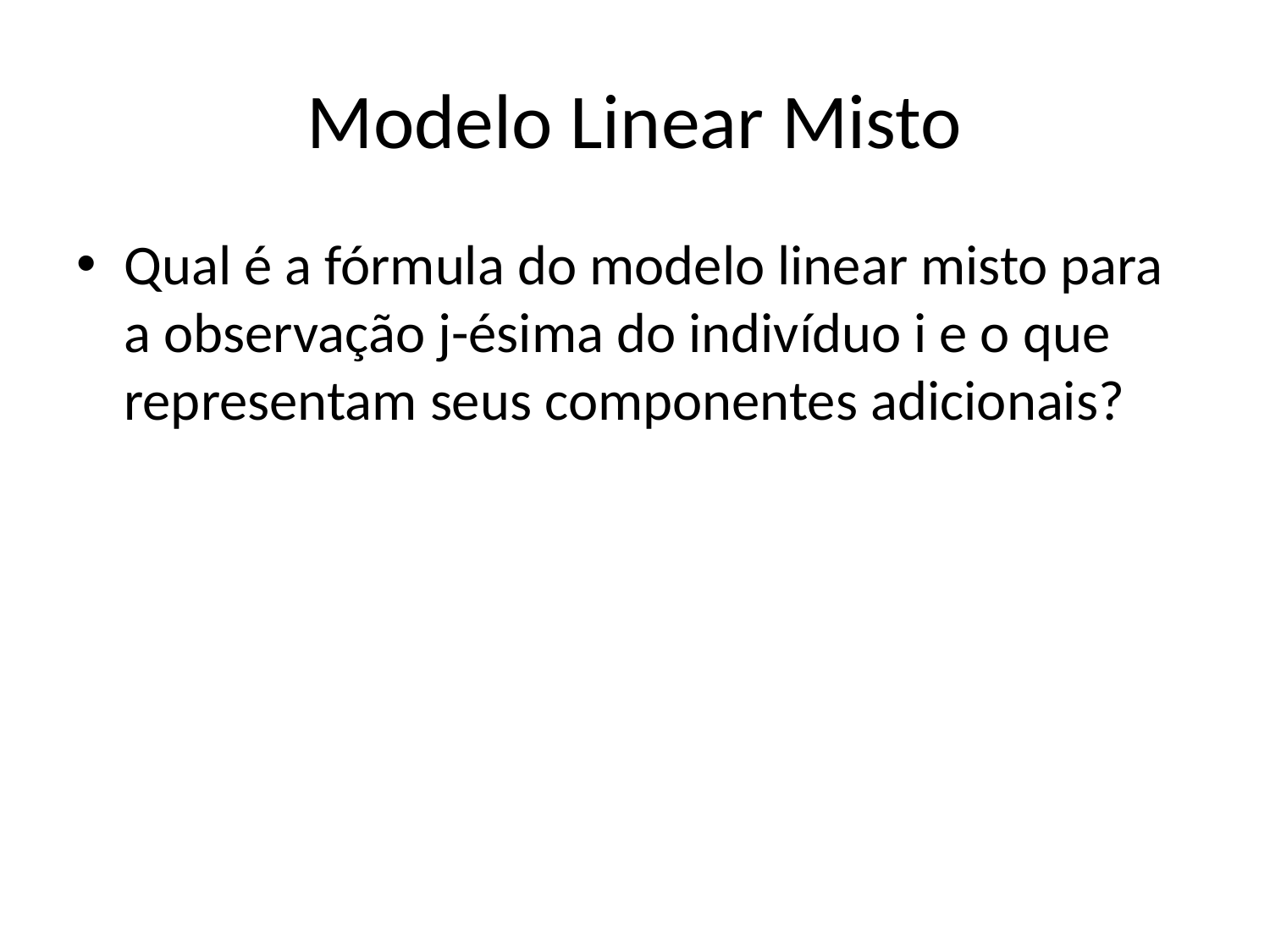

# Modelo Linear Misto
Qual é a fórmula do modelo linear misto para a observação j-ésima do indivíduo i e o que representam seus componentes adicionais?